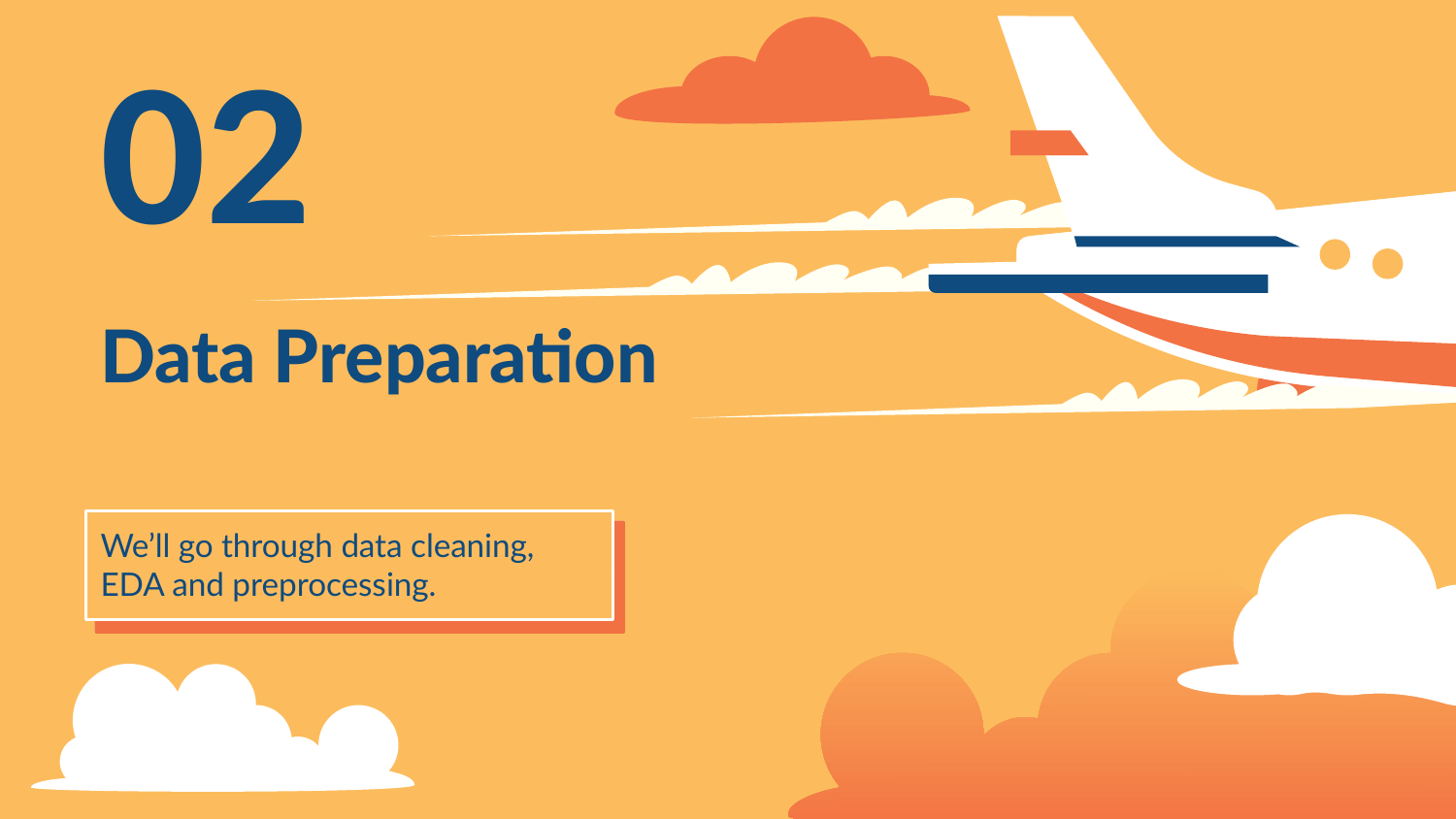

# 02
Data Preparation
We’ll go through data cleaning, EDA and preprocessing.